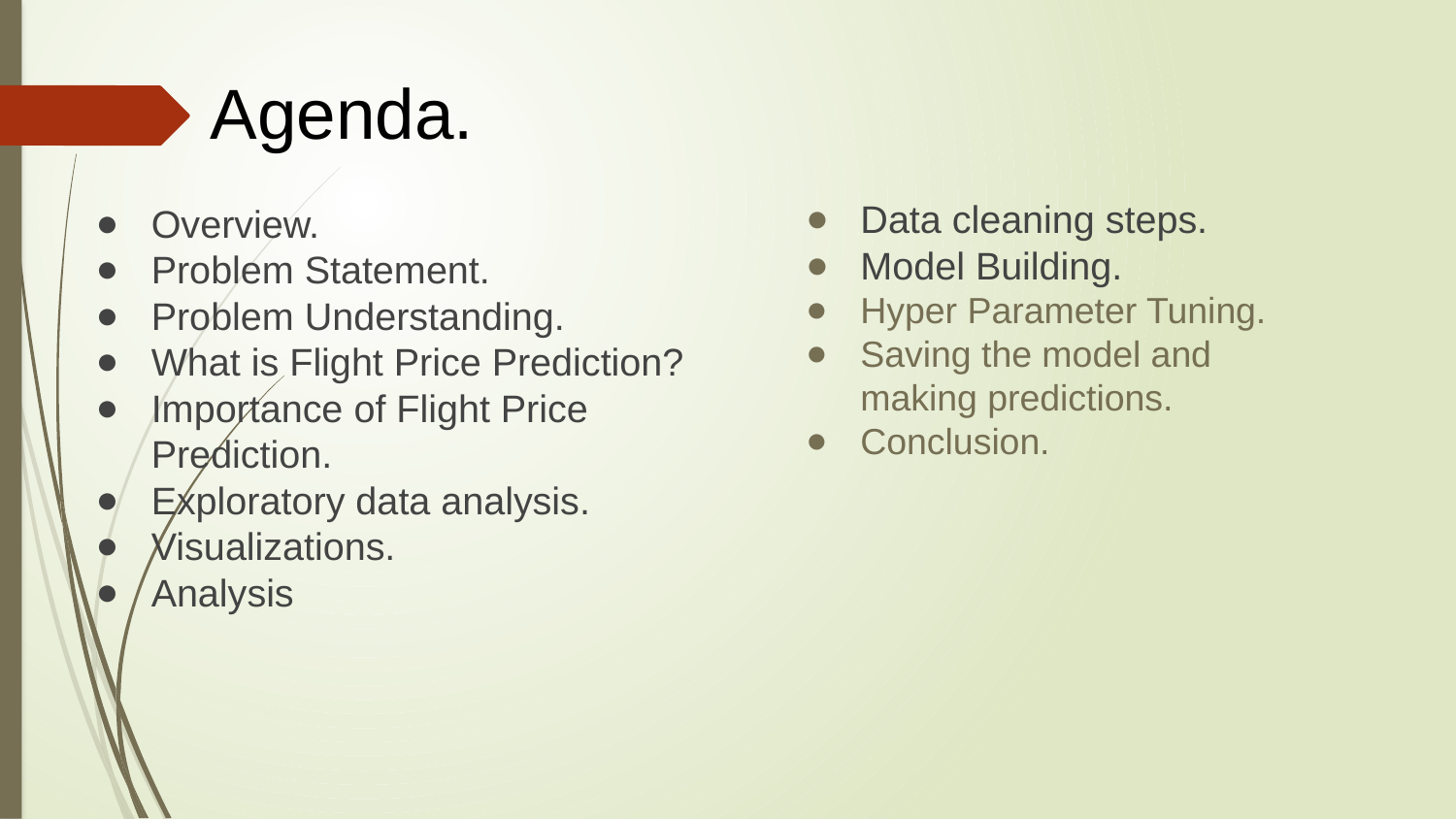

# Agenda.
Data cleaning steps.
Model Building.
Hyper Parameter Tuning.
Saving the model and making predictions.
Conclusion.

Overview.
Problem Statement.
Problem Understanding.
What is Flight Price Prediction?
Importance of Flight Price Prediction.
Exploratory data analysis.
Visualizations.
Analysis